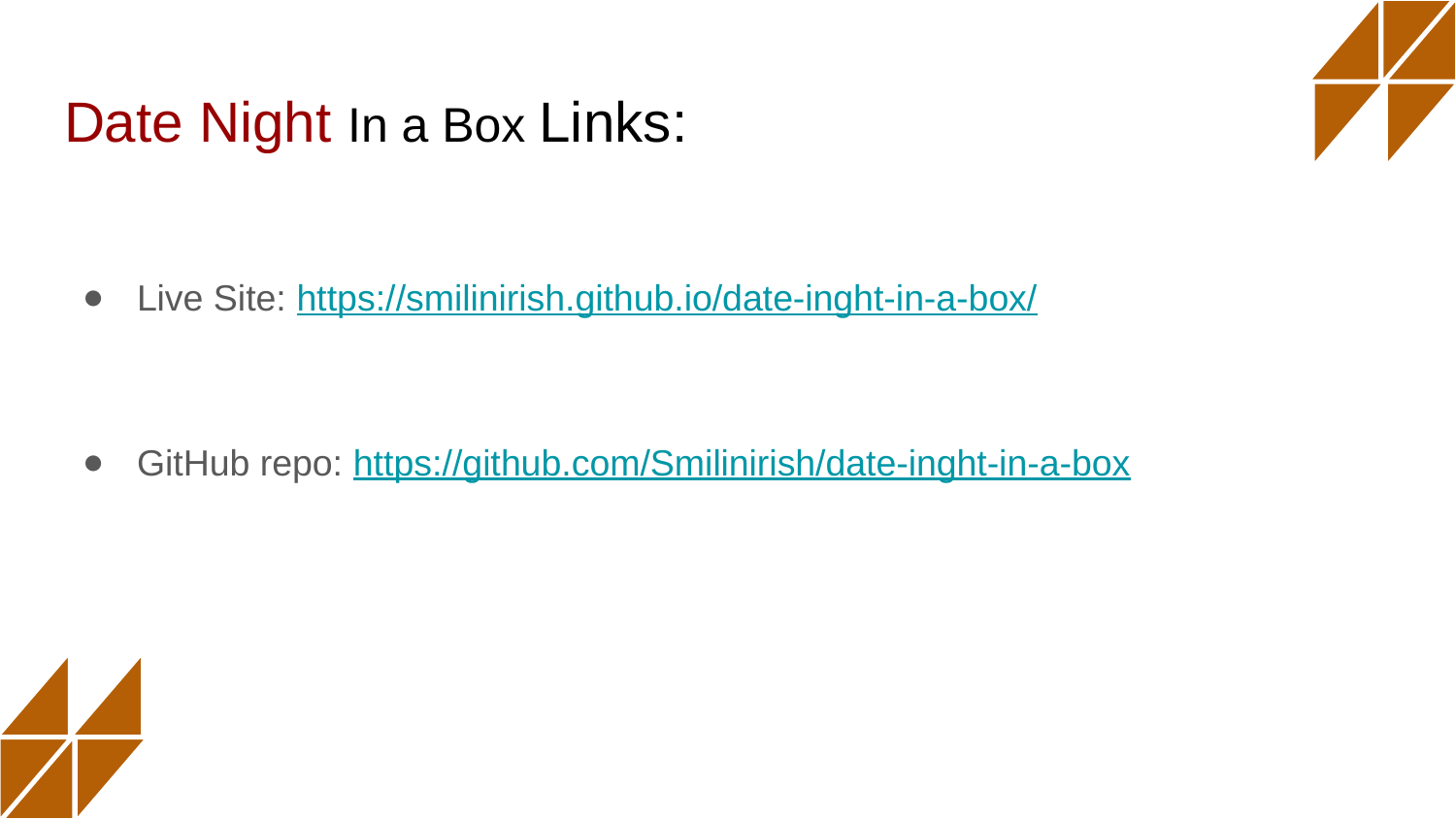

# Date Night In a Box Links:

Live Site: https://smilinirish.github.io/date-inght-in-a-box/

GitHub repo: https://github.com/Smilinirish/date-inght-in-a-box